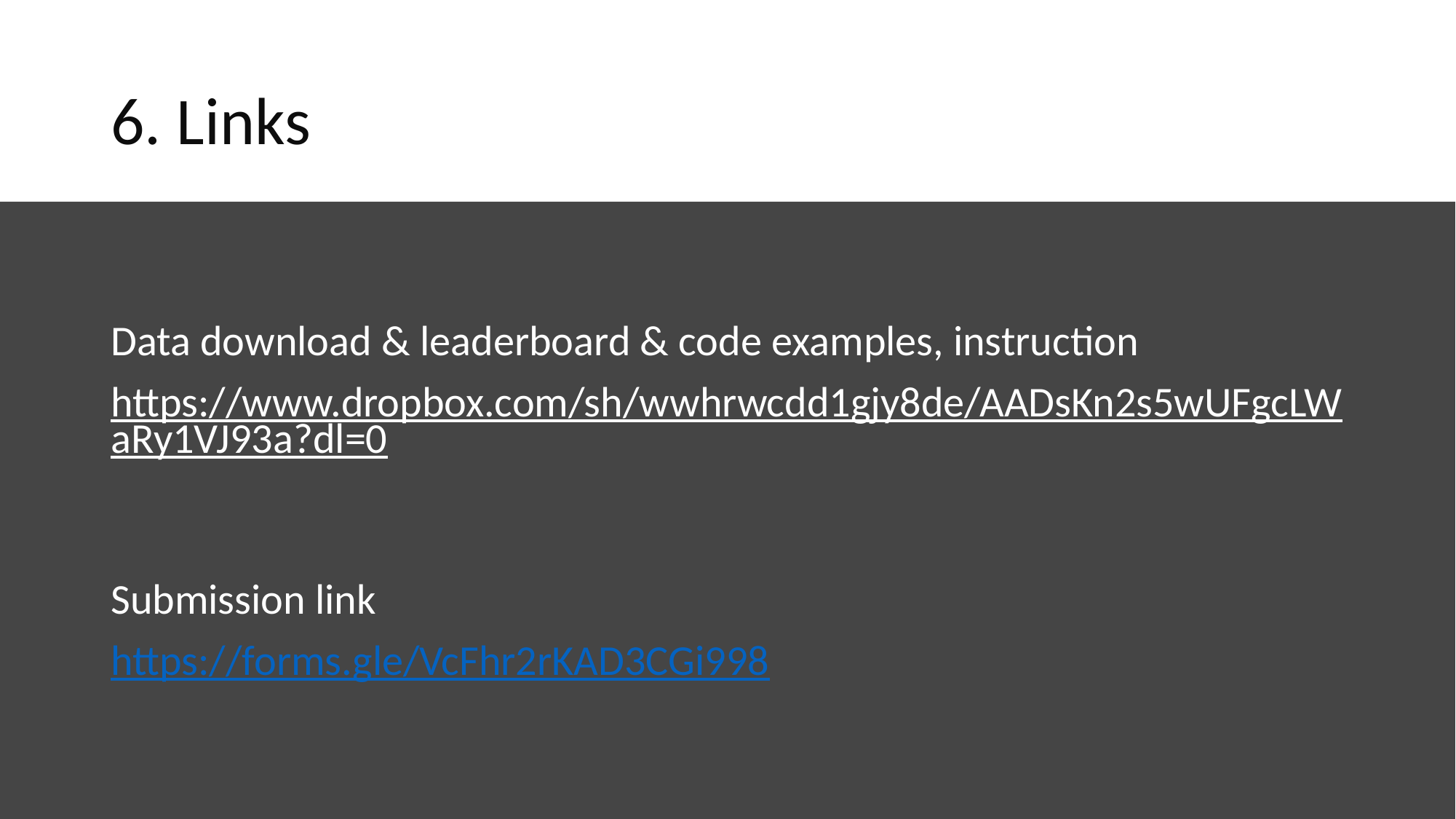

# 6. Links

Data download & leaderboard & code examples, instruction
https://www.dropbox.com/sh/wwhrwcdd1gjy8de/AADsKn2s5wUFgcLWaRy1VJ93a?dl=0

Submission link
https://forms.gle/VcFhr2rKAD3CGi998